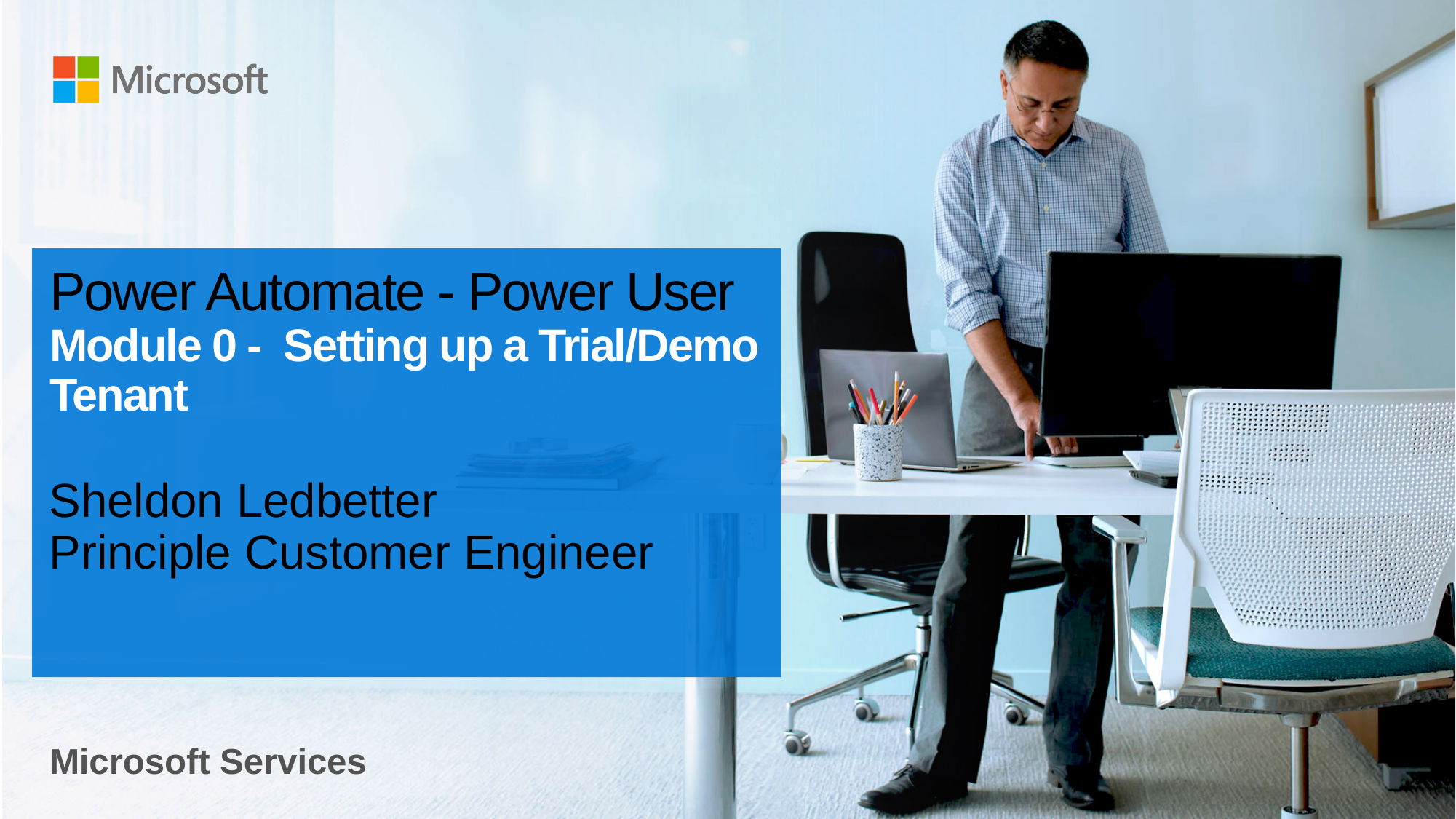

# Power Automate - Power User Module 0 -  Setting up a Trial/Demo Tenant
Sheldon Ledbetter
Principle Customer Engineer